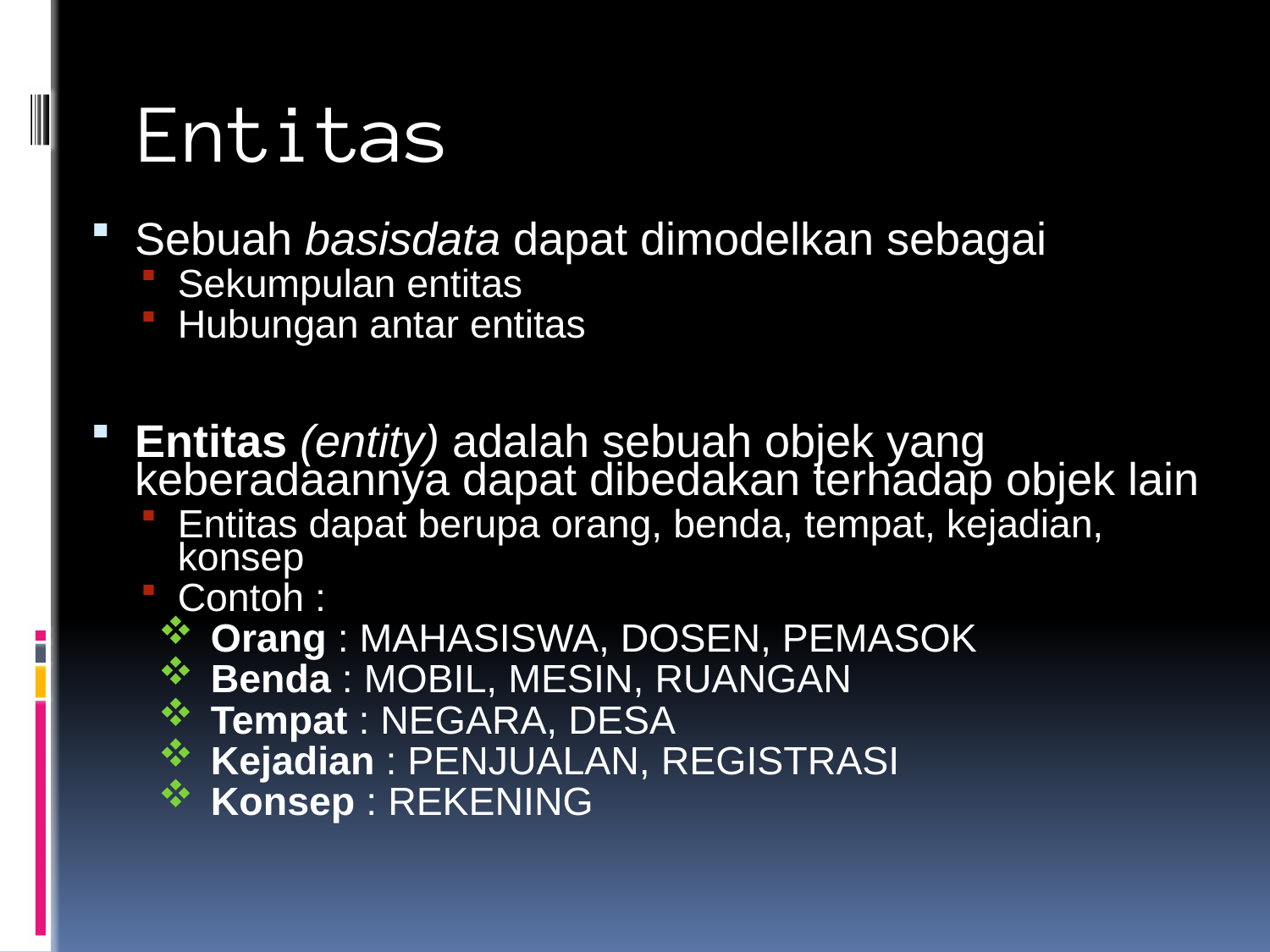

# Entitas
Sebuah basisdata dapat dimodelkan sebagai
Sekumpulan entitas
Hubungan antar entitas

Entitas (entity) adalah sebuah objek yang keberadaannya dapat dibedakan terhadap objek lain
Entitas dapat berupa orang, benda, tempat, kejadian, konsep
Contoh :
Orang : MAHASISWA, DOSEN, PEMASOK
Benda : MOBIL, MESIN, RUANGAN
Tempat : NEGARA, DESA
Kejadian : PENJUALAN, REGISTRASI
Konsep : REKENING